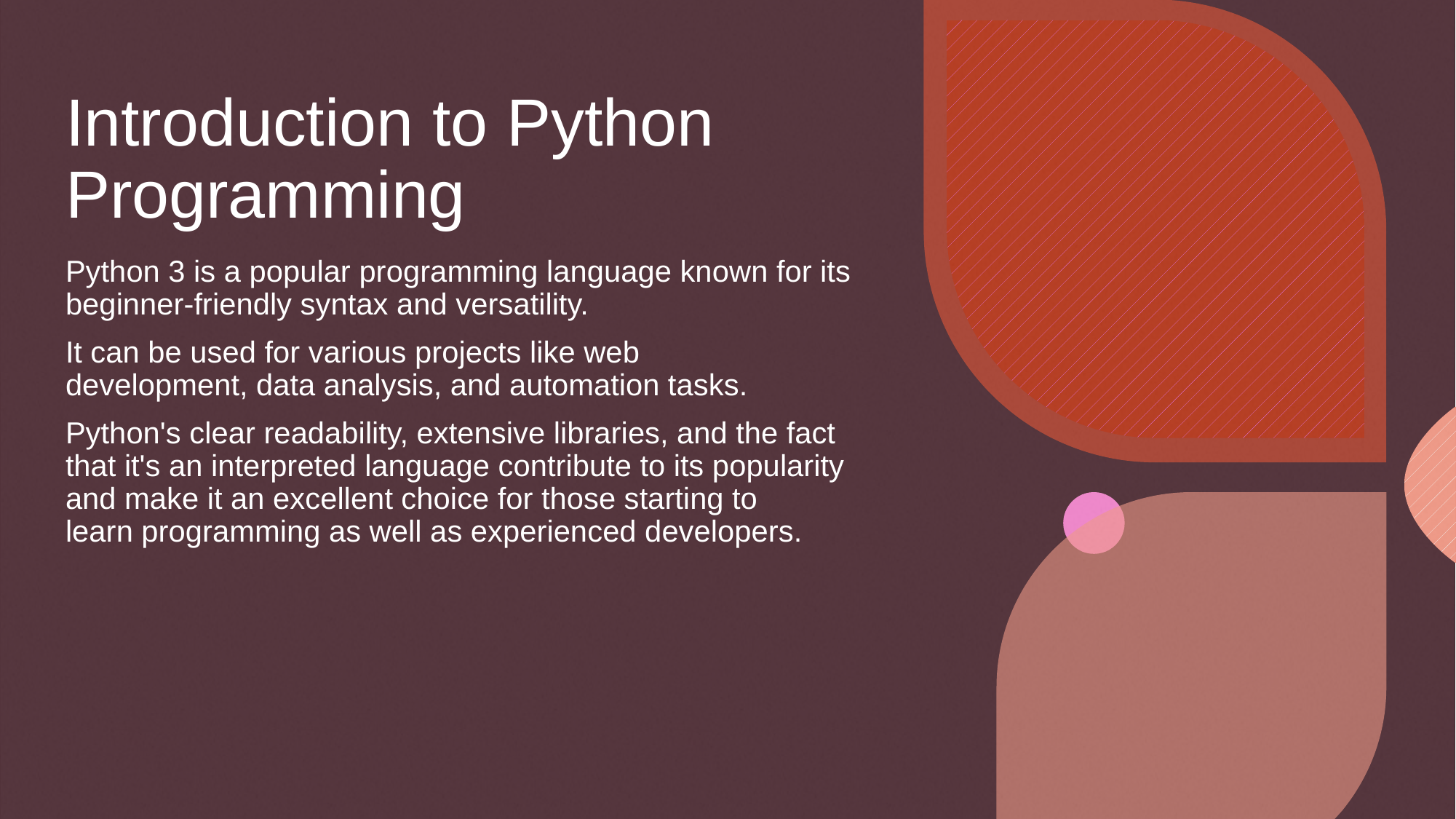

# Introduction to Python Programming
Python 3 is a popular programming language known for its beginner-friendly syntax and versatility.
It can be used for various projects like web development, data analysis, and automation tasks.
Python's clear readability, extensive libraries, and the fact that it's an interpreted language contribute to its popularity and make it an excellent choice for those starting to learn programming as well as experienced developers.